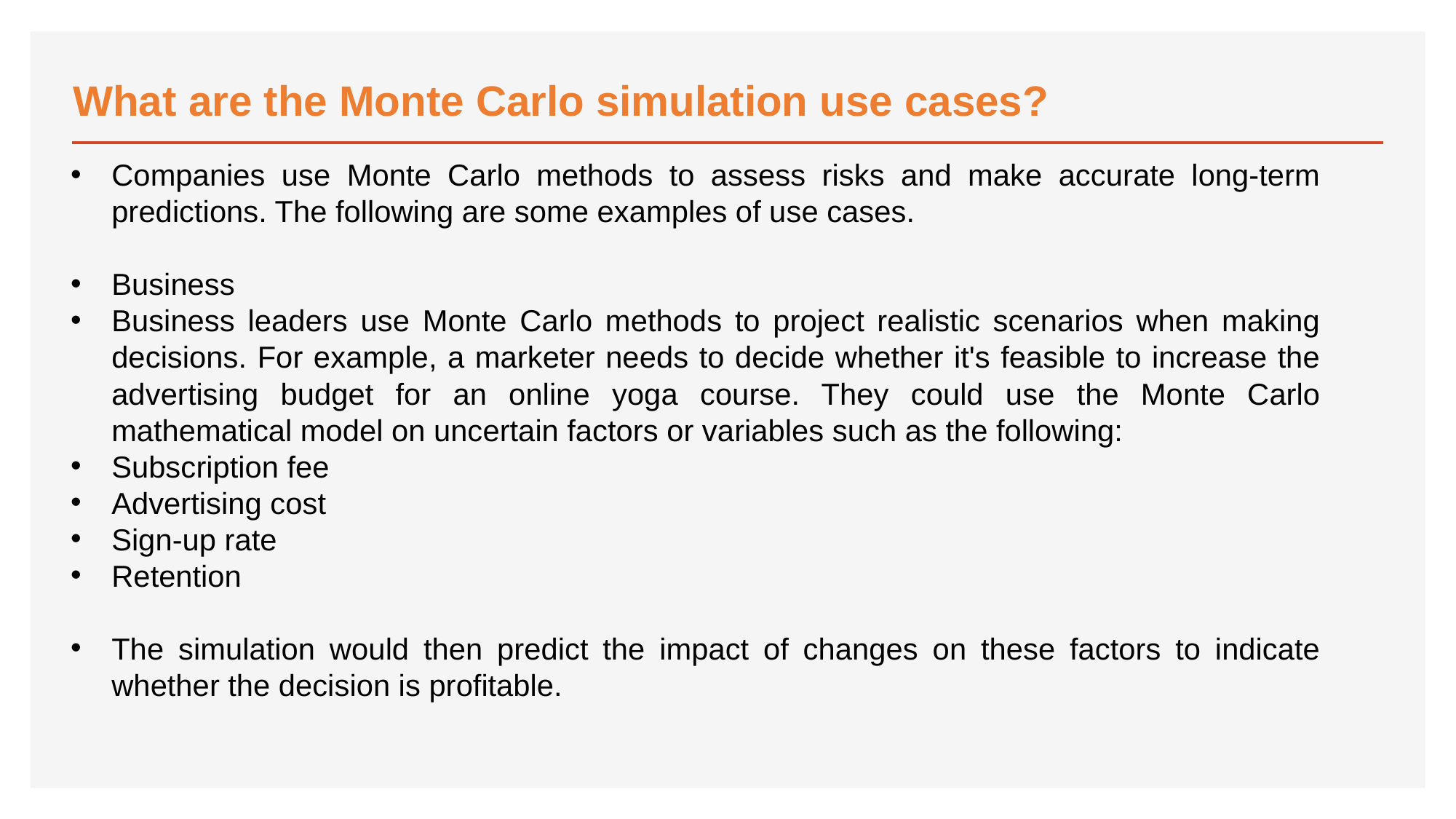

# What are the Monte Carlo simulation use cases?

Companies use Monte Carlo methods to assess risks and make accurate long-term predictions. The following are some examples of use cases.

Business
Business leaders use Monte Carlo methods to project realistic scenarios when making decisions. For example, a marketer needs to decide whether it's feasible to increase the advertising budget for an online yoga course. They could use the Monte Carlo mathematical model on uncertain factors or variables such as the following:
Subscription fee
Advertising cost
Sign-up rate
Retention

The simulation would then predict the impact of changes on these factors to indicate whether the decision is profitable.